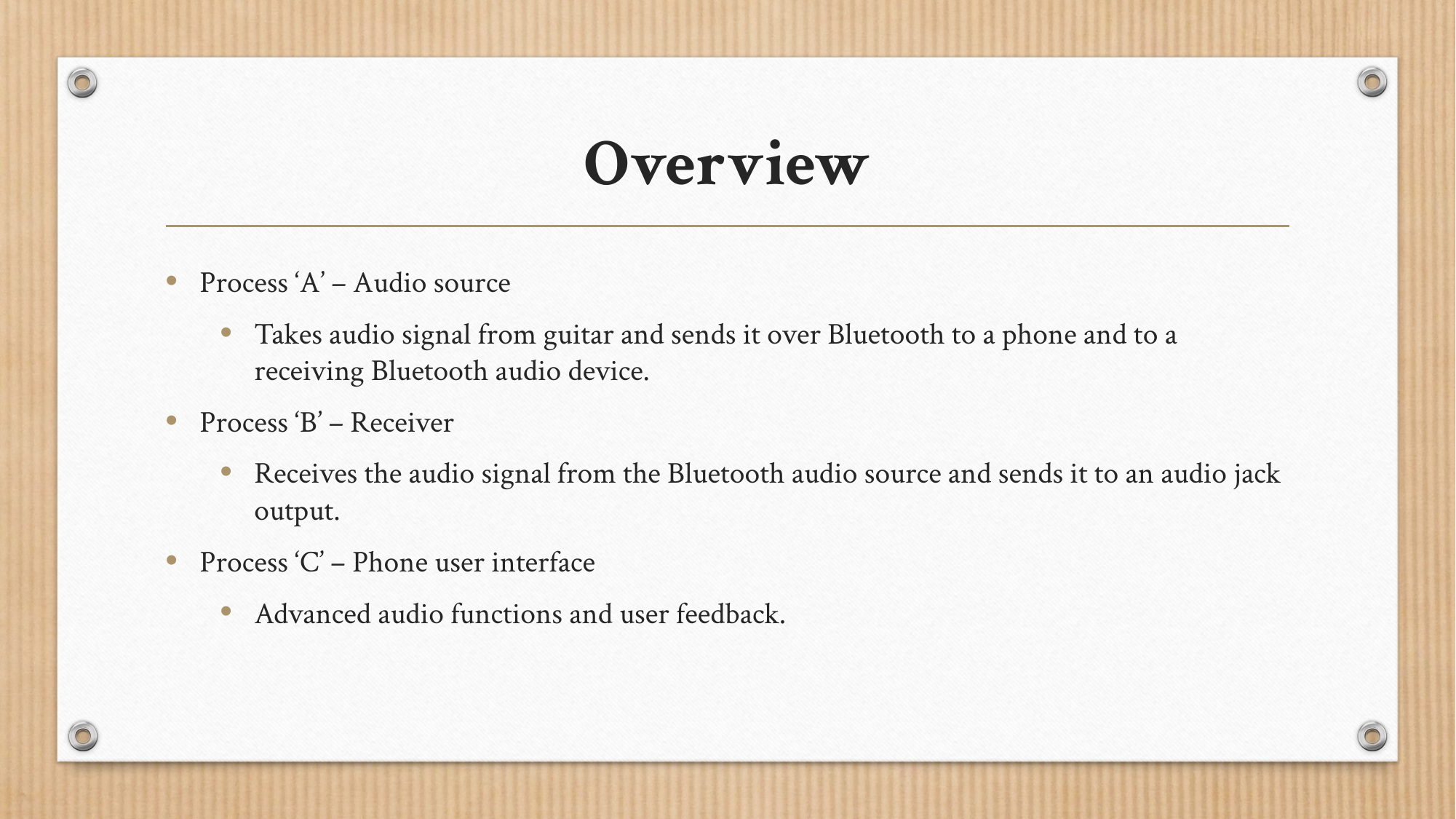

# Overview
Process ‘A’ – Audio source
Takes audio signal from guitar and sends it over Bluetooth to a phone and to a receiving Bluetooth audio device.
Process ‘B’ – Receiver
Receives the audio signal from the Bluetooth audio source and sends it to an audio jack output.
Process ‘C’ – Phone user interface
Advanced audio functions and user feedback.